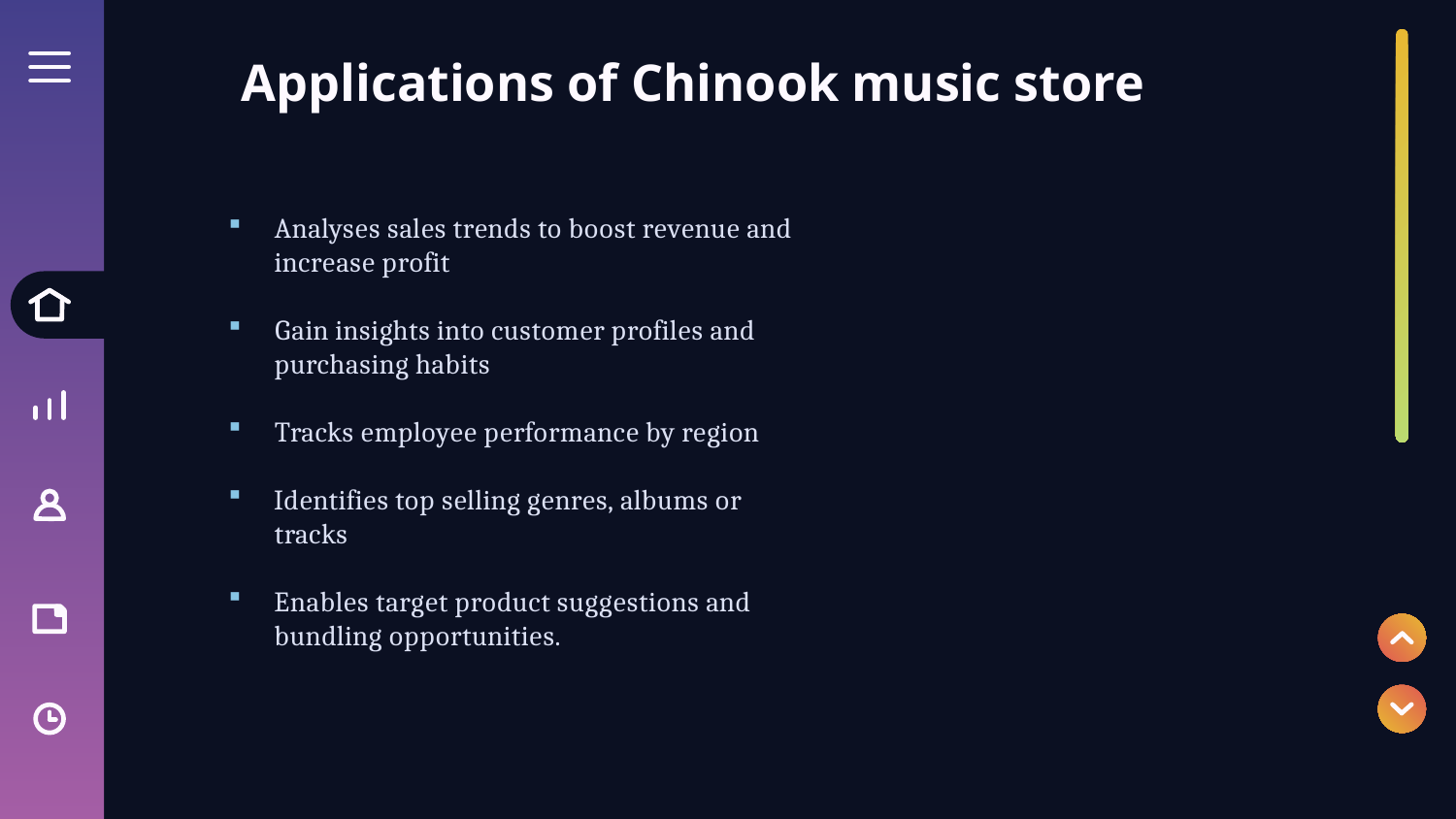

# Applications of Chinook music store
Analyses sales trends to boost revenue and increase profit

Gain insights into customer profiles and purchasing habits

Tracks employee performance by region

Identifies top selling genres, albums or tracks

Enables target product suggestions and bundling opportunities.